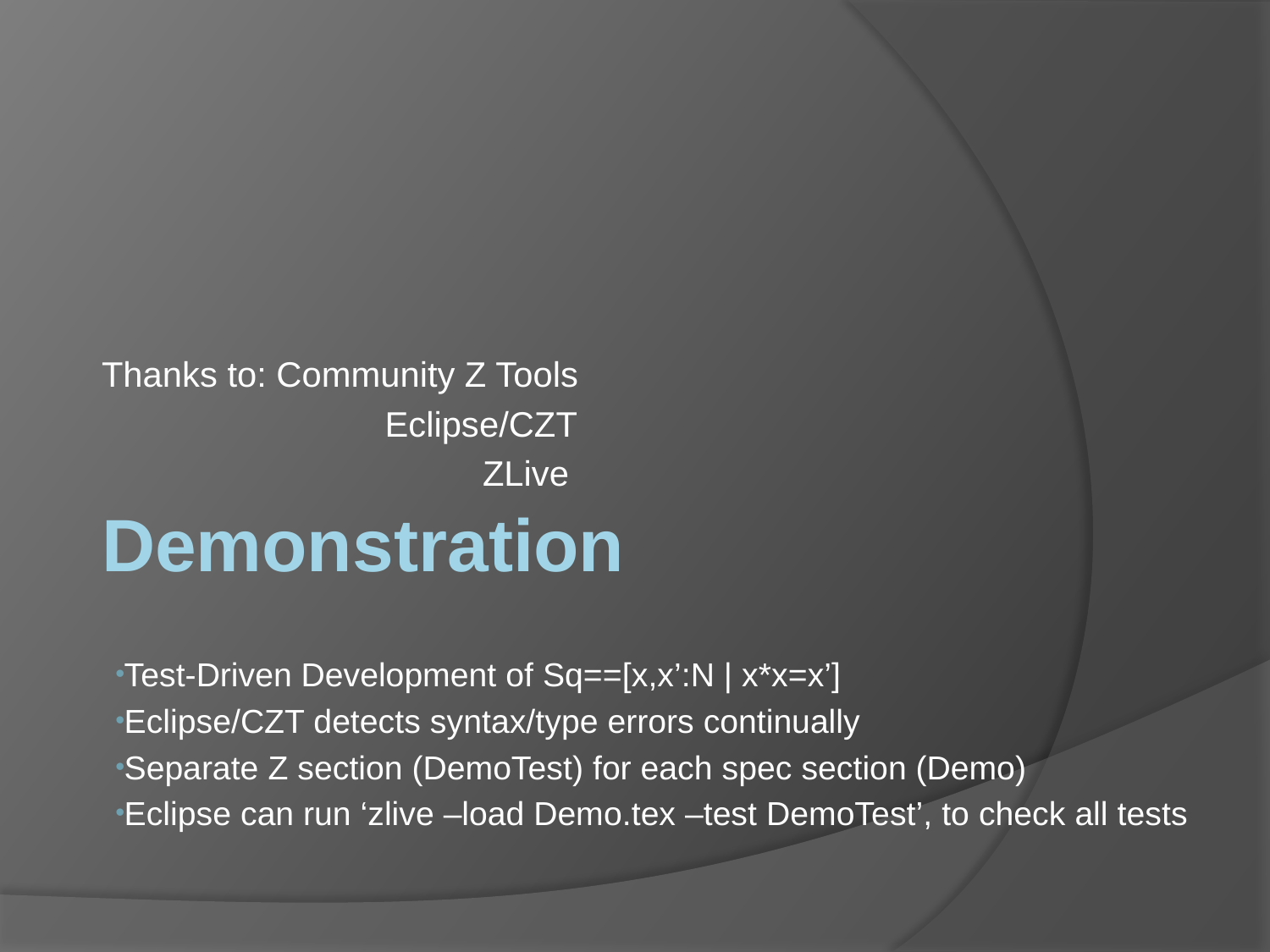

Thanks to: Community Z Tools
		   Eclipse/CZT
			ZLive
# Demonstration
Test-Driven Development of Sq==[x,x’:N | x*x=x’]
Eclipse/CZT detects syntax/type errors continually
Separate Z section (DemoTest) for each spec section (Demo)
Eclipse can run ‘zlive –load Demo.tex –test DemoTest’, to check all tests